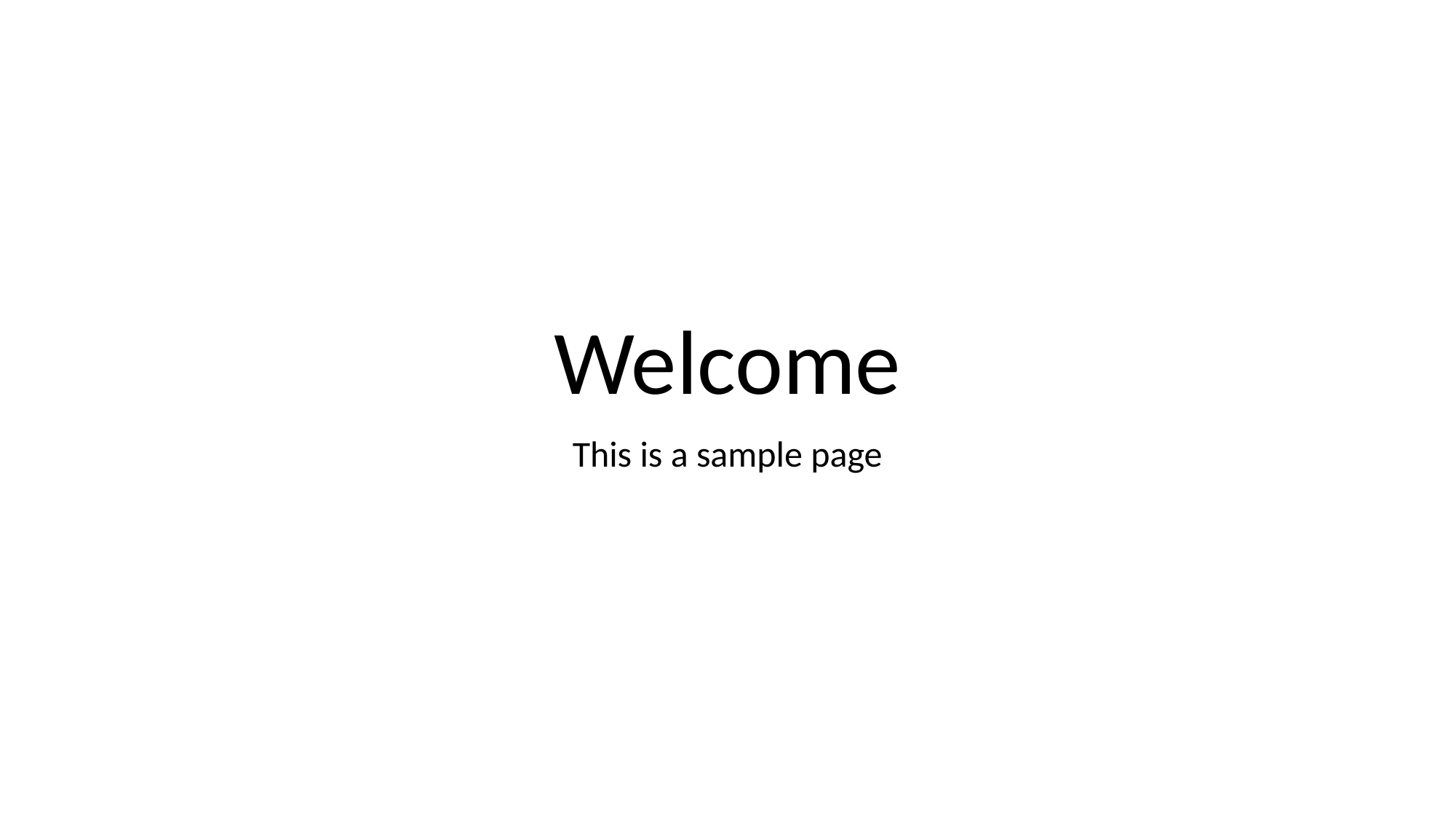

# Welcome
This is a sample page